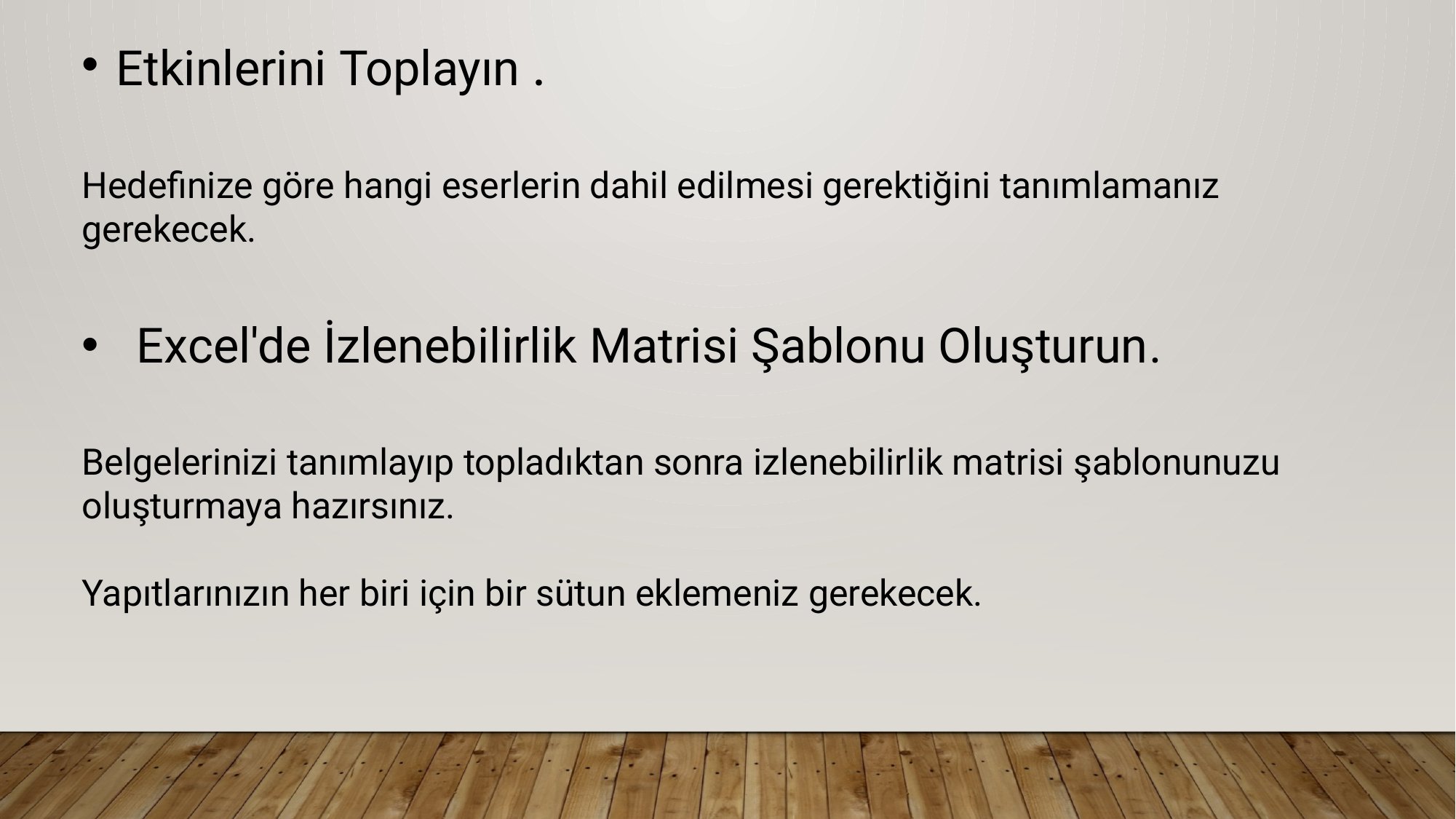

Etkinlerini Toplayın .

Hedefinize göre hangi eserlerin dahil edilmesi gerektiğini tanımlamanız gerekecek.

Excel'de İzlenebilirlik Matrisi Şablonu Oluşturun.

Belgelerinizi tanımlayıp topladıktan sonra izlenebilirlik matrisi şablonunuzu oluşturmaya hazırsınız.

Yapıtlarınızın her biri için bir sütun eklemeniz gerekecek.